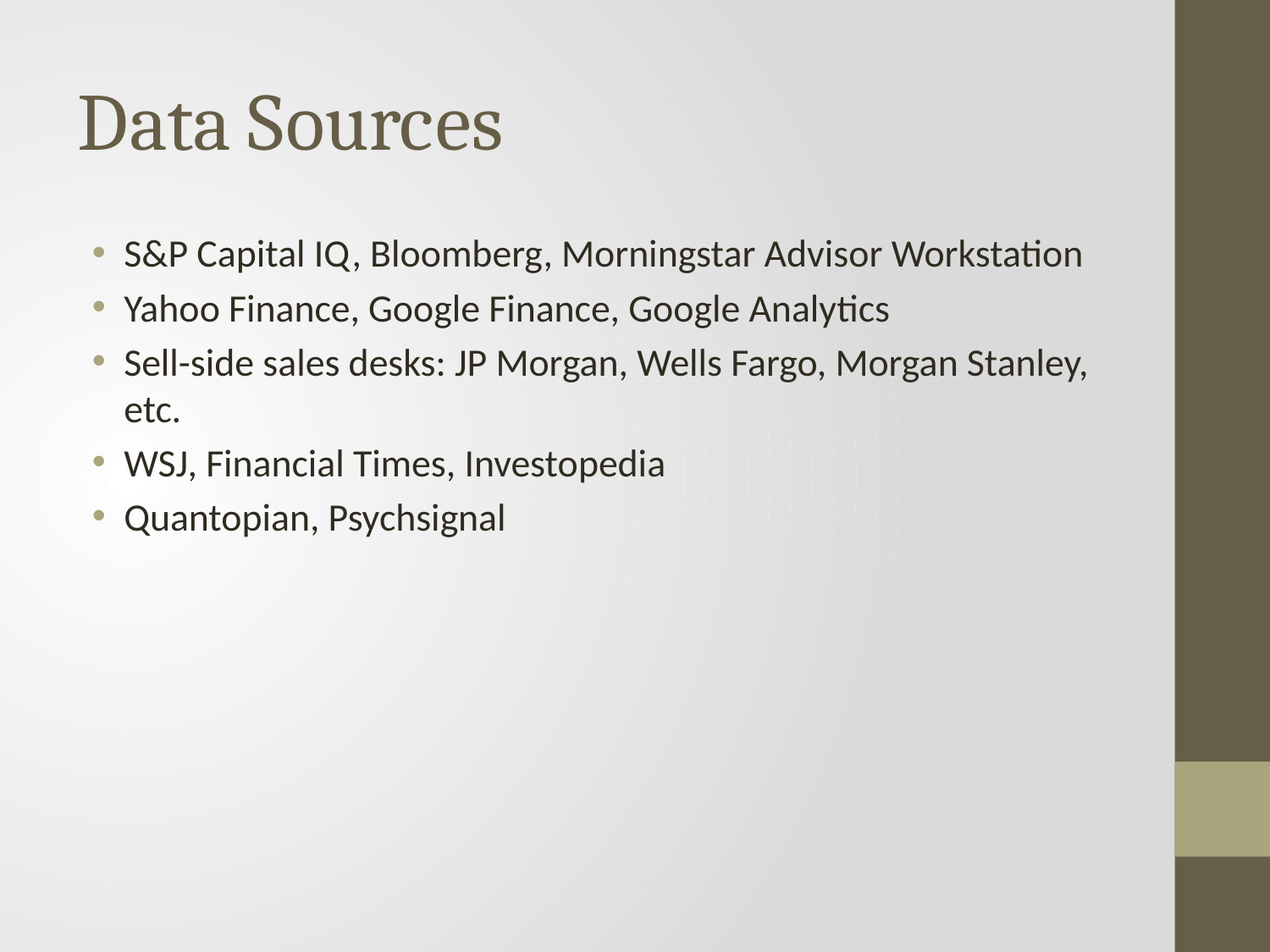

# Data Sources
S&P Capital IQ, Bloomberg, Morningstar Advisor Workstation
Yahoo Finance, Google Finance, Google Analytics
Sell-side sales desks: JP Morgan, Wells Fargo, Morgan Stanley, etc.
WSJ, Financial Times, Investopedia
Quantopian, Psychsignal